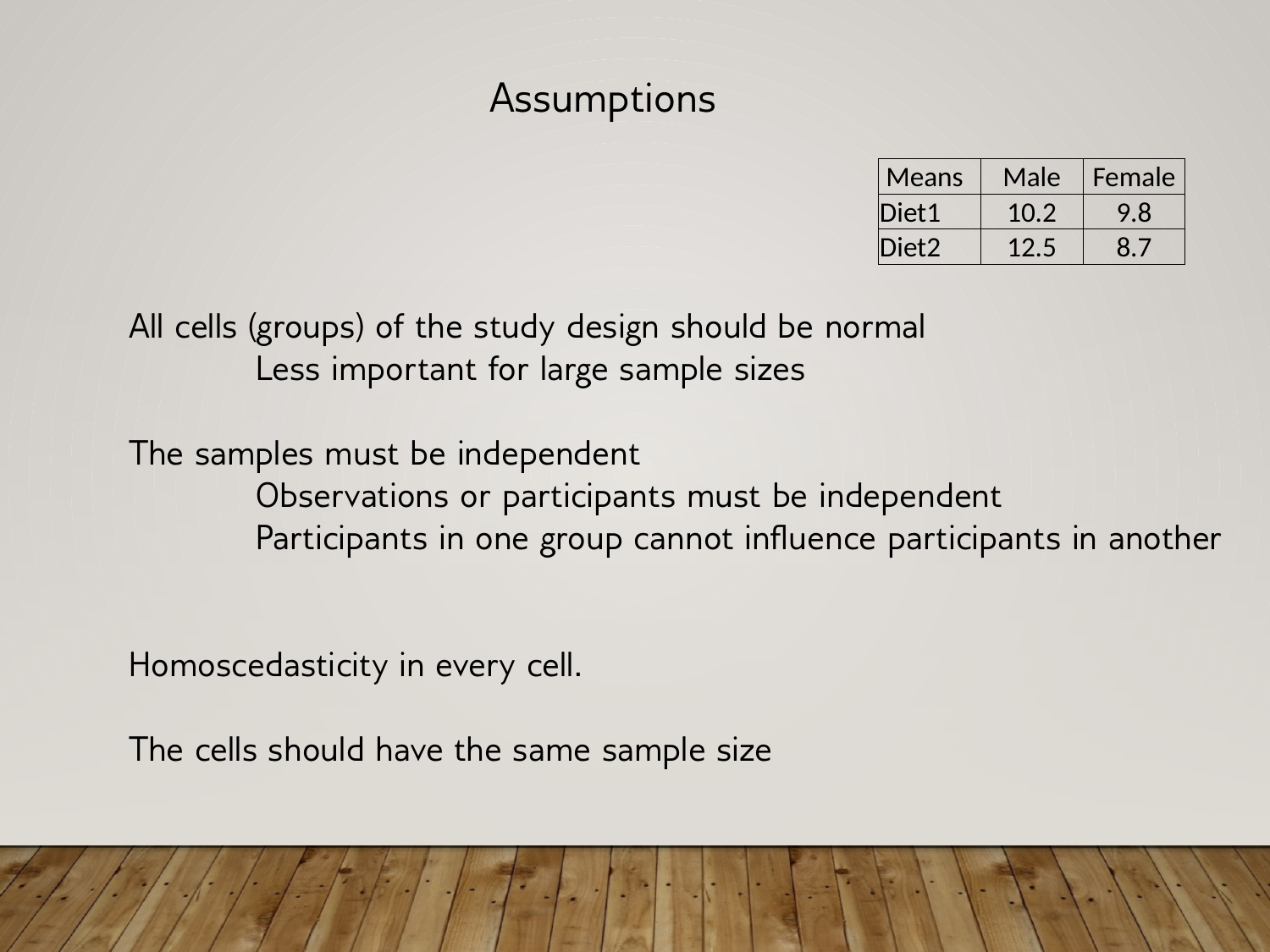

Assumptions
| Means | Male | Female |
| --- | --- | --- |
| Diet1 | 10.2 | 9.8 |
| Diet2 | 12.5 | 8.7 |
All cells (groups) of the study design should be normal
	Less important for large sample sizes

The samples must be independent
	Observations or participants must be independent
	Participants in one group cannot influence participants in another

Homoscedasticity in every cell.

The cells should have the same sample size